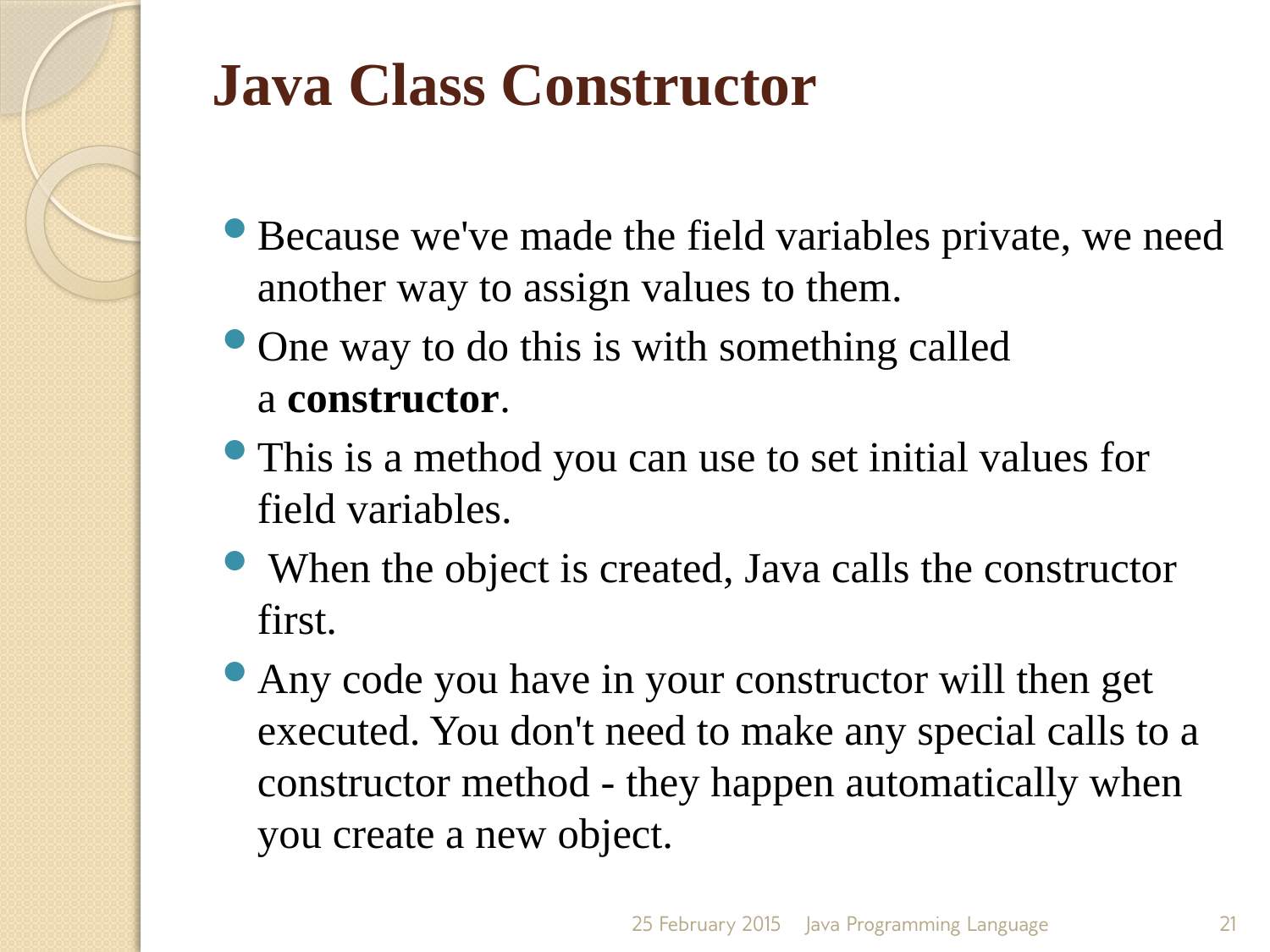

# Java Class Constructor
Because we've made the field variables private, we need another way to assign values to them.
One way to do this is with something called a constructor.
This is a method you can use to set initial values for field variables.
 When the object is created, Java calls the constructor first.
Any code you have in your constructor will then get executed. You don't need to make any special calls to a constructor method - they happen automatically when you create a new object.

25 February 2015
Java Programming Language
21